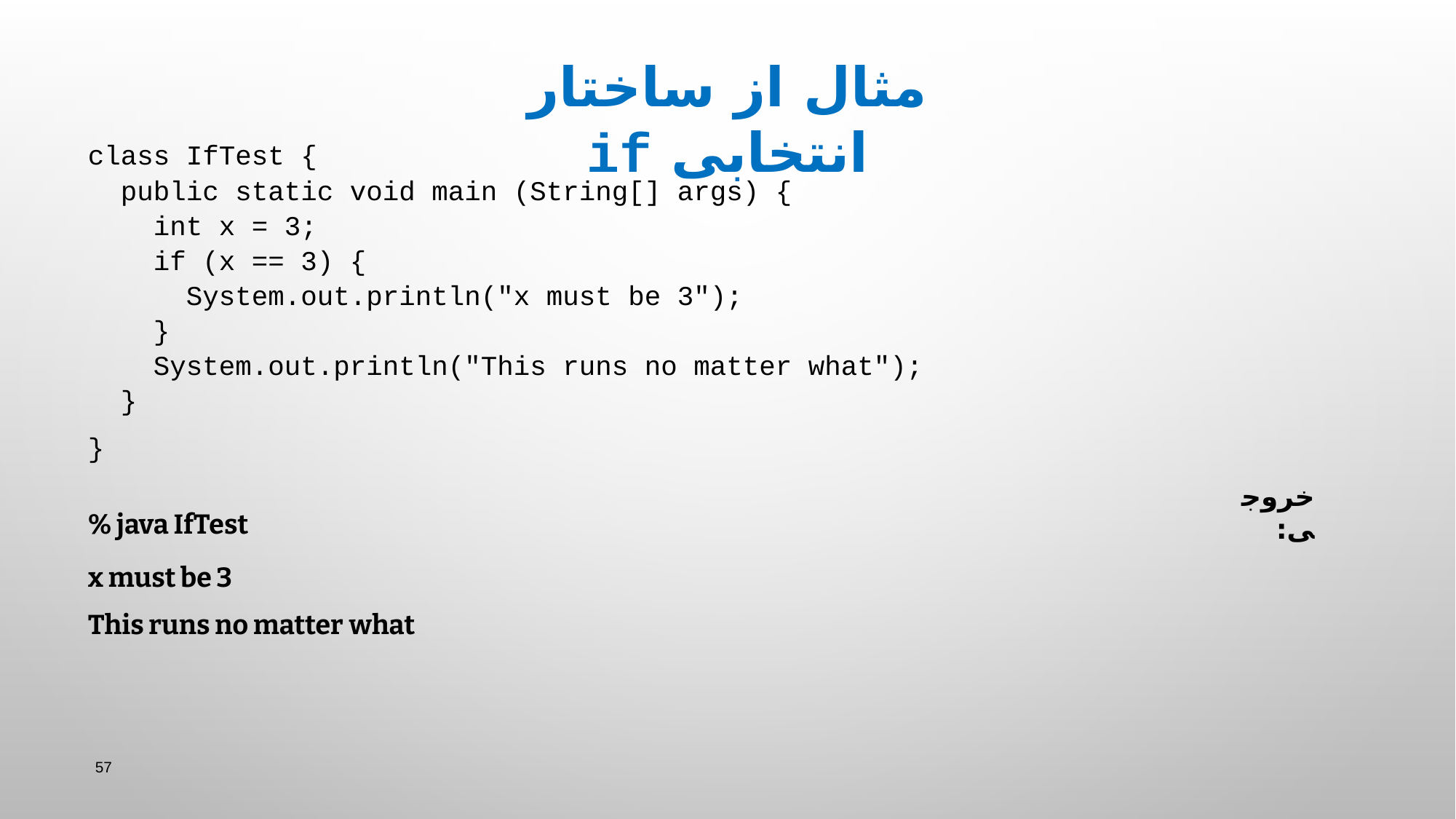

مثال از ساختار انتخابی if
class IfTest {
  public static void main (String[] args) {
    int x = 3;
    if (x == 3) {
      System.out.println("x must be 3");
    }
    System.out.println("This runs no matter what");
  }
}
% java IfTest
x must be 3
This runs no matter what
خروجی:

57